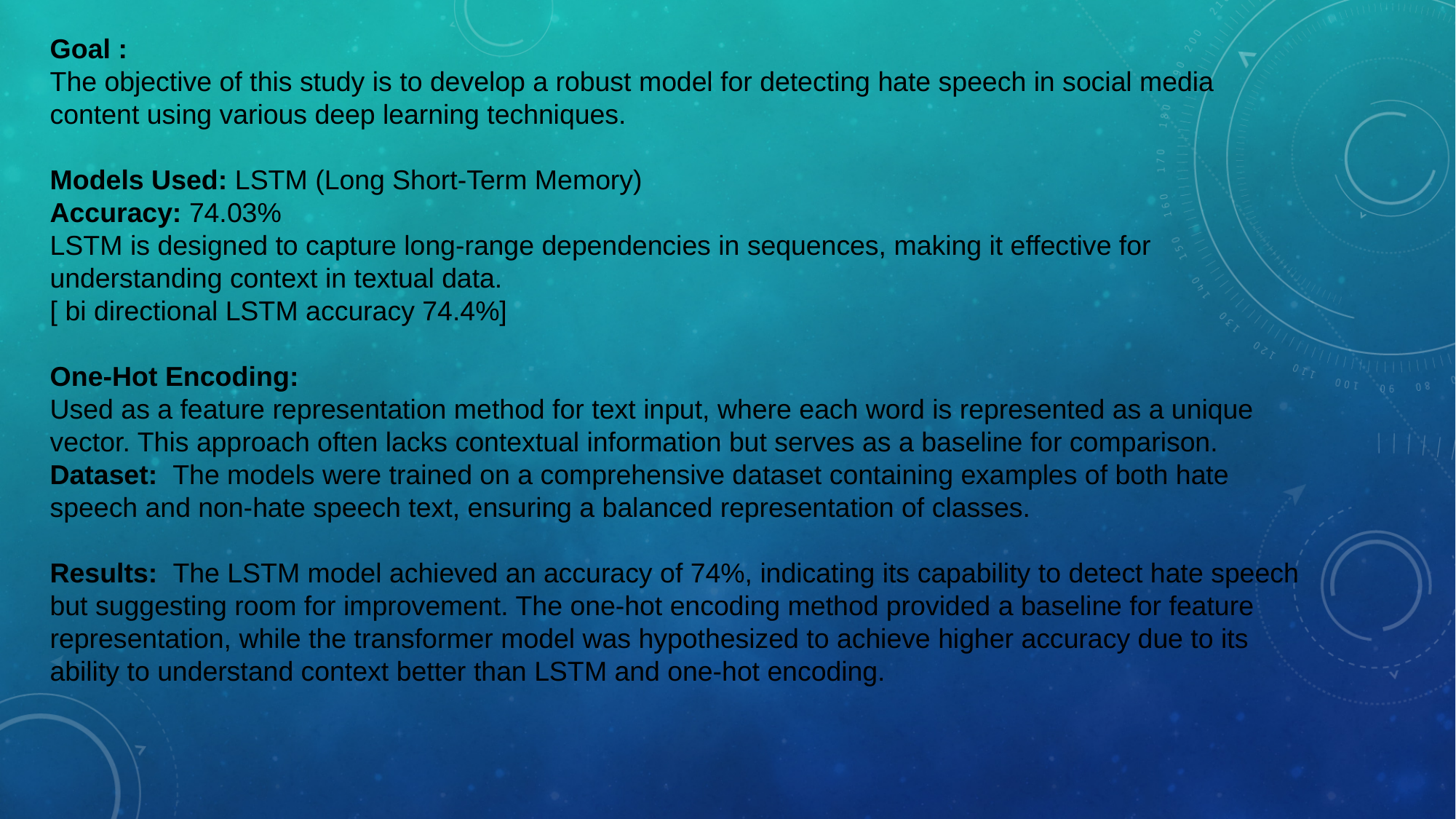

Goal :
The objective of this study is to develop a robust model for detecting hate speech in social media content using various deep learning techniques.

Models Used: LSTM (Long Short-Term Memory)
Accuracy: 74.03%
LSTM is designed to capture long-range dependencies in sequences, making it effective for understanding context in textual data.
[ bi directional LSTM accuracy 74.4%]

One-Hot Encoding:
Used as a feature representation method for text input, where each word is represented as a unique vector. This approach often lacks contextual information but serves as a baseline for comparison.
Dataset:  The models were trained on a comprehensive dataset containing examples of both hate speech and non-hate speech text, ensuring a balanced representation of classes.

Results:  The LSTM model achieved an accuracy of 74%, indicating its capability to detect hate speech but suggesting room for improvement. The one-hot encoding method provided a baseline for feature representation, while the transformer model was hypothesized to achieve higher accuracy due to its ability to understand context better than LSTM and one-hot encoding.